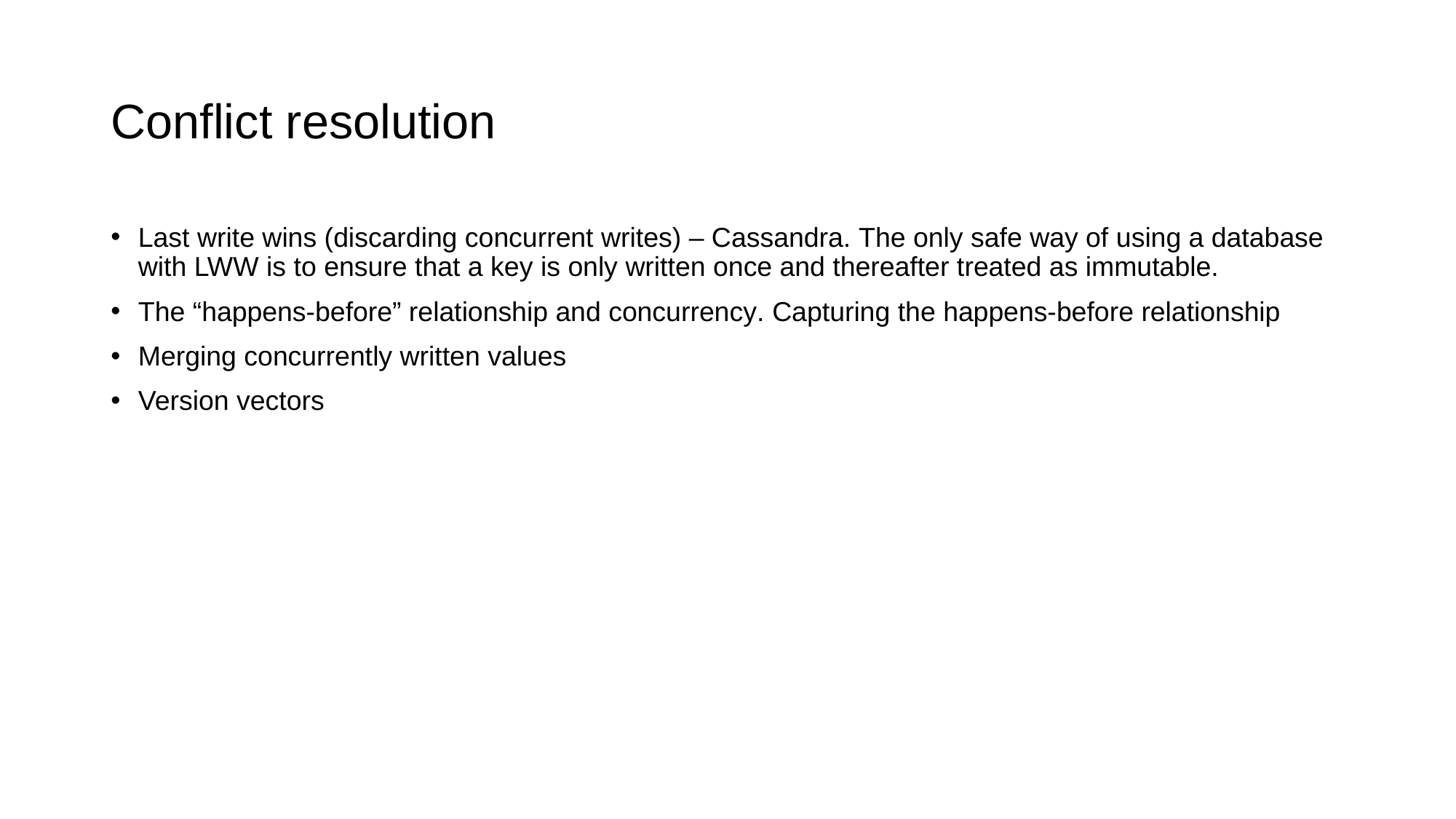

# Conflict resolution
Last write wins (discarding concurrent writes) – Cassandra. The only safe way of using a database with LWW is to ensure that a key is only written once and thereafter treated as immutable.
The “happens-before” relationship and concurrency. Capturing the happens-before relationship
Merging concurrently written values
Version vectors